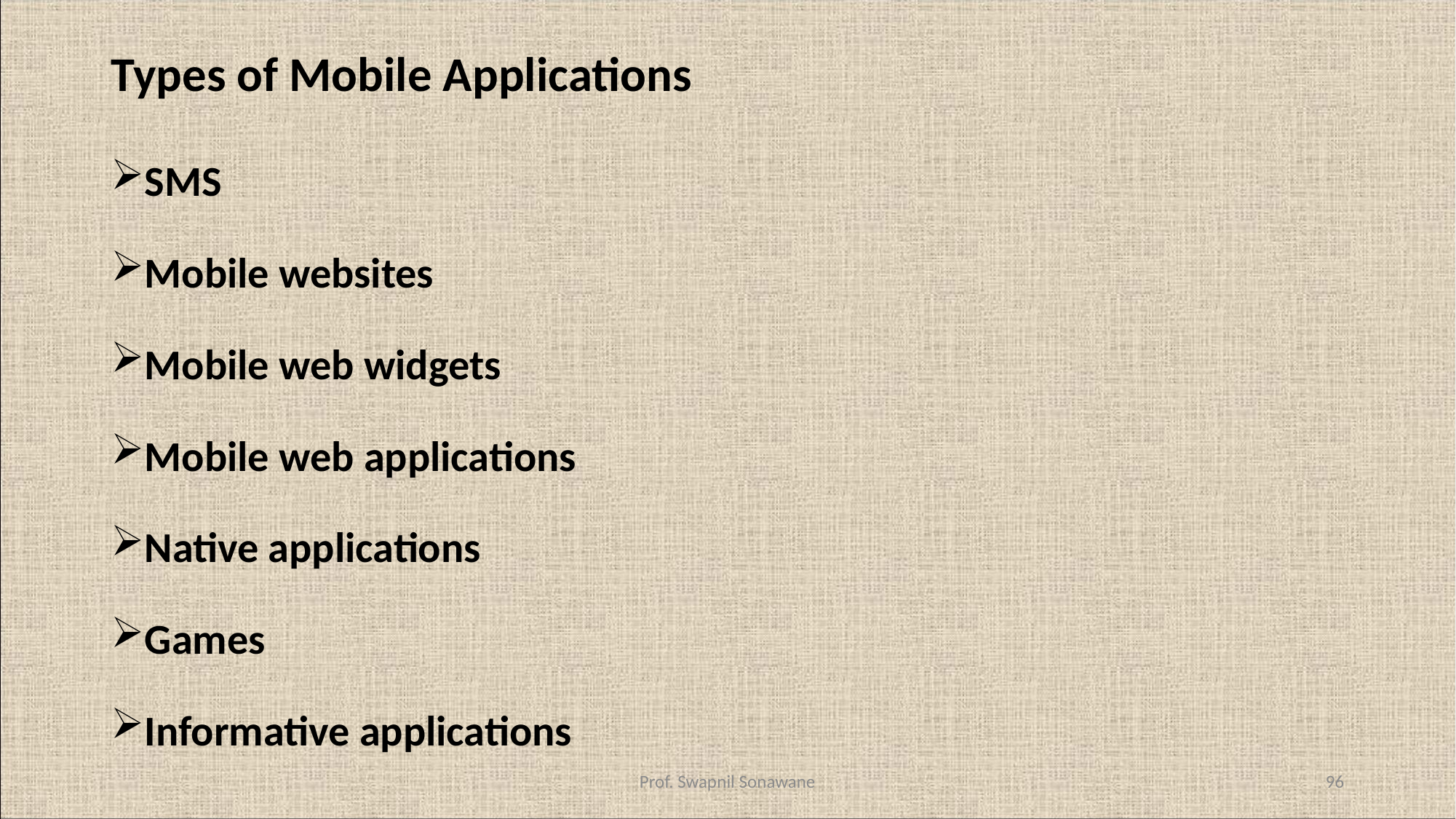

# Types of Mobile Applications
SMS
Mobile websites
Mobile web widgets
Mobile web applications
Native applications
Games
Informative applications

Prof. Swapnil Sonawane
96